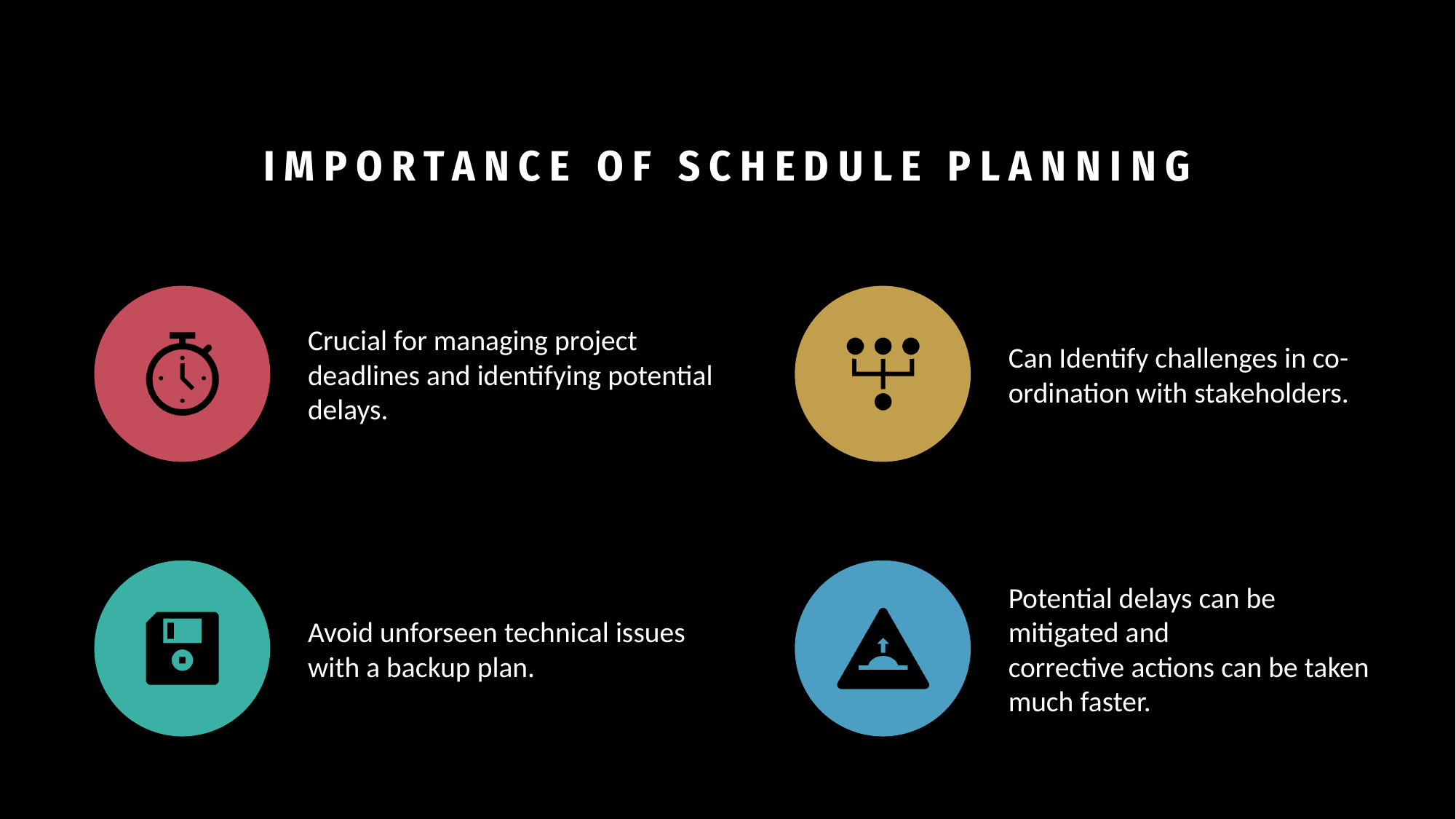

# Importance of Schedule planning
Crucial for managing project deadlines and identifying potential delays.
Can Identify challenges in co-ordination with stakeholders.
Avoid unforseen technical issues with a backup plan.
Potential delays can be mitigated and corrective actions can be taken much faster.